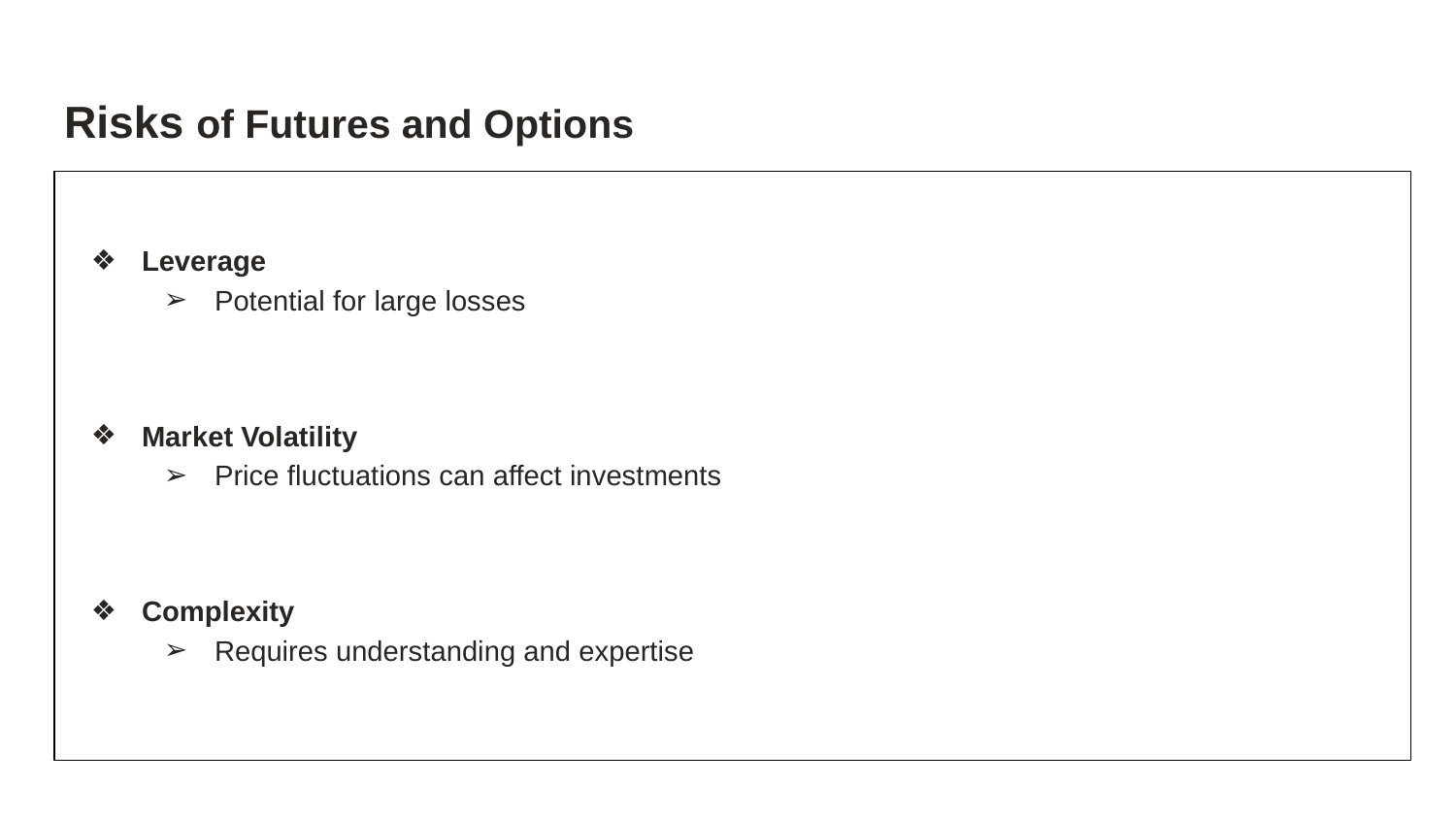

# Risks of Futures and Options

Leverage
Potential for large losses

Market Volatility
Price fluctuations can affect investments

Complexity
Requires understanding and expertise